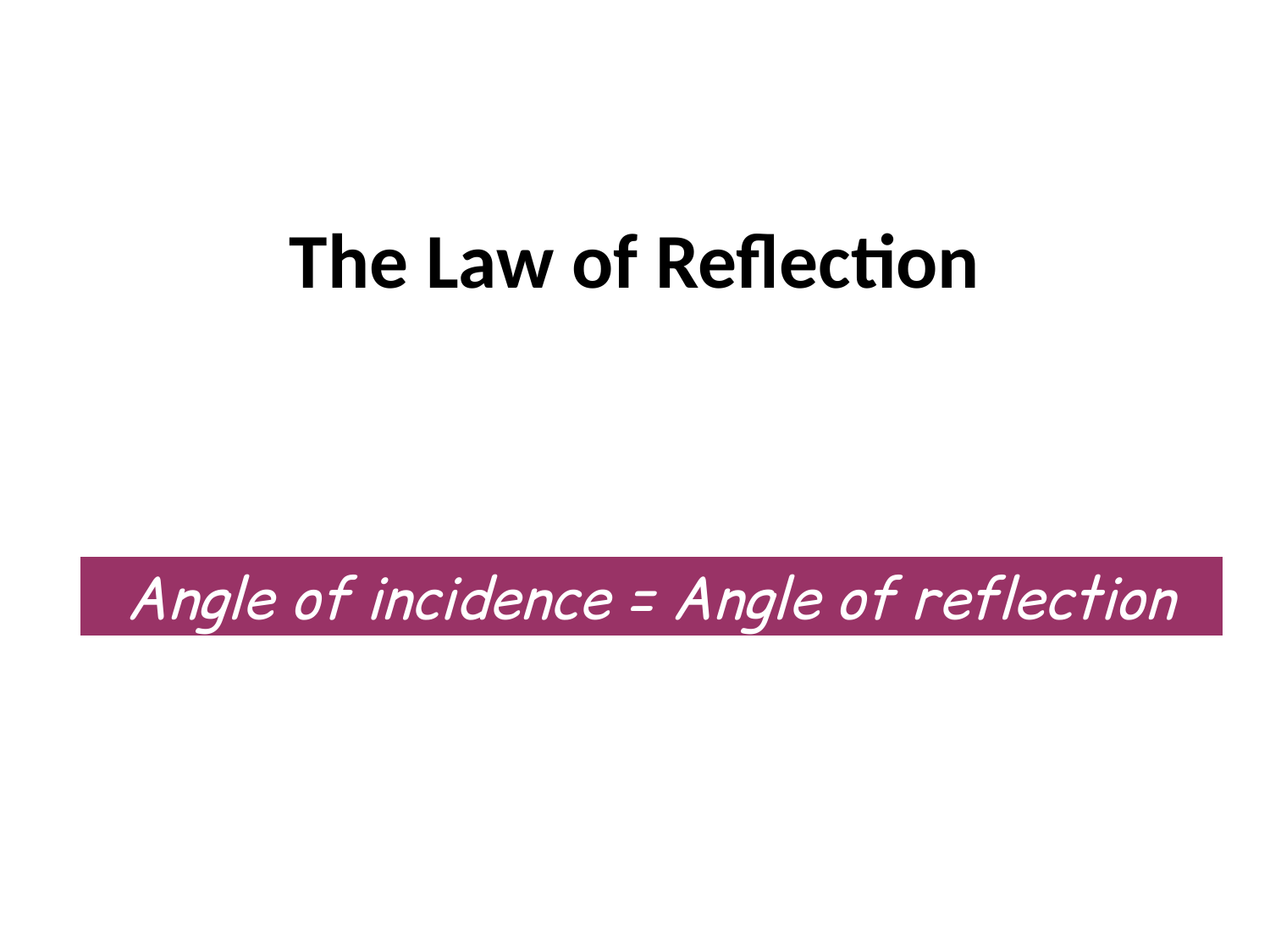

# The Law of Reflection
Angle of incidence = Angle of reflection